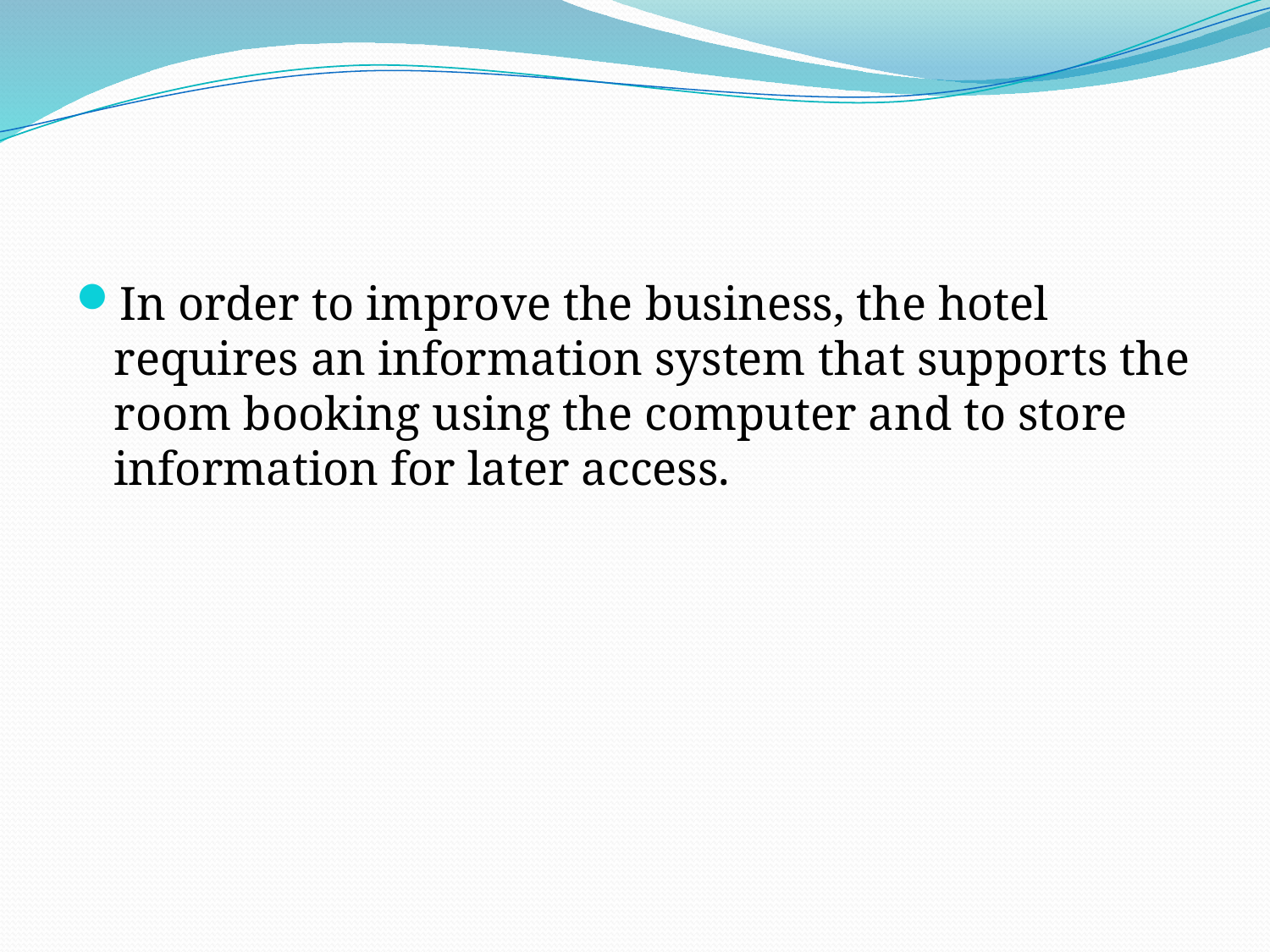

#
In order to improve the business, the hotel requires an information system that supports the room booking using the computer and to store information for later access.